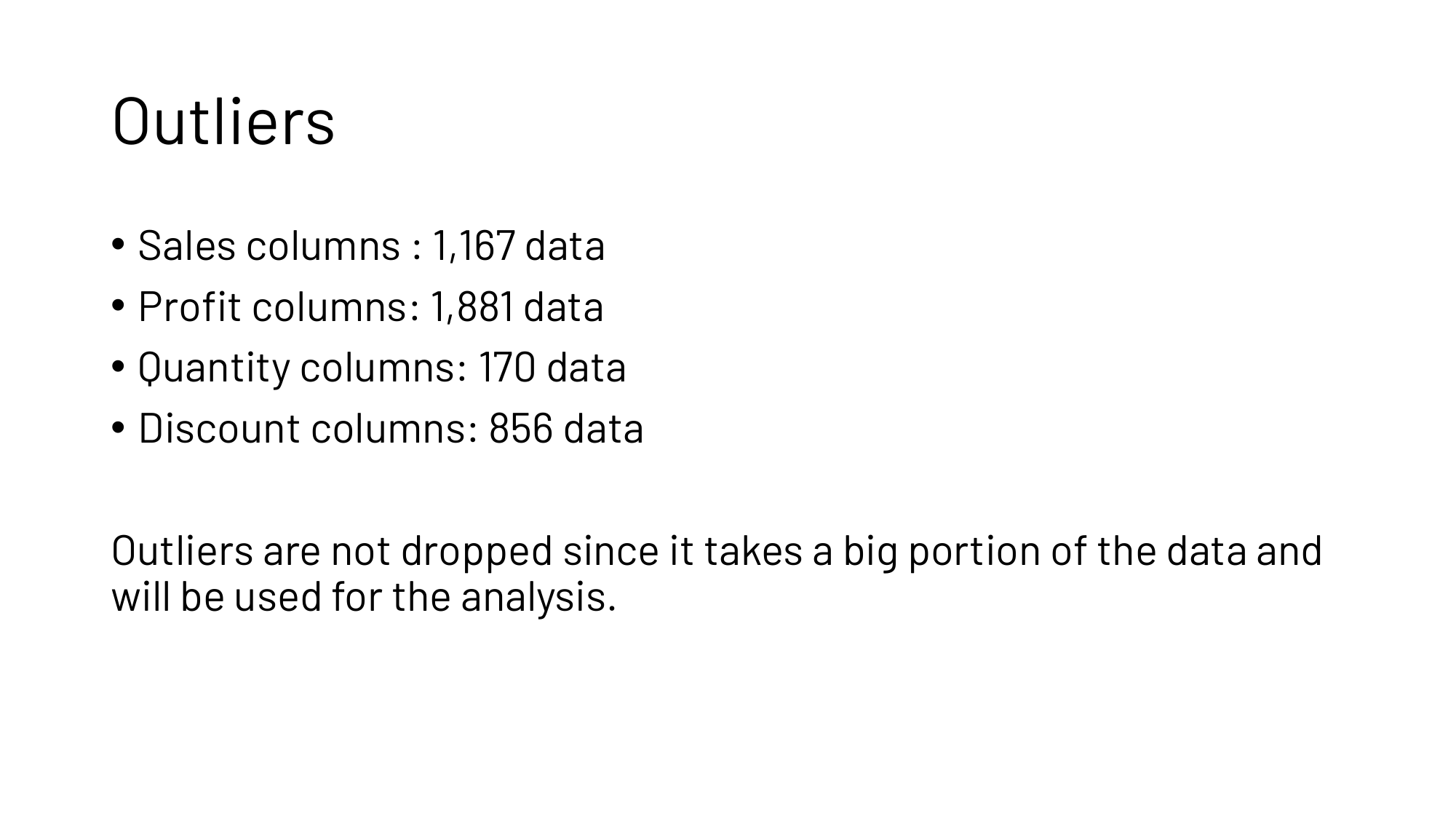

# Outliers
Sales columns : 1,167 data
Profit columns: 1,881 data
Quantity columns: 170 data
Discount columns: 856 data

Outliers are not dropped since it takes a big portion of the data and will be used for the analysis.